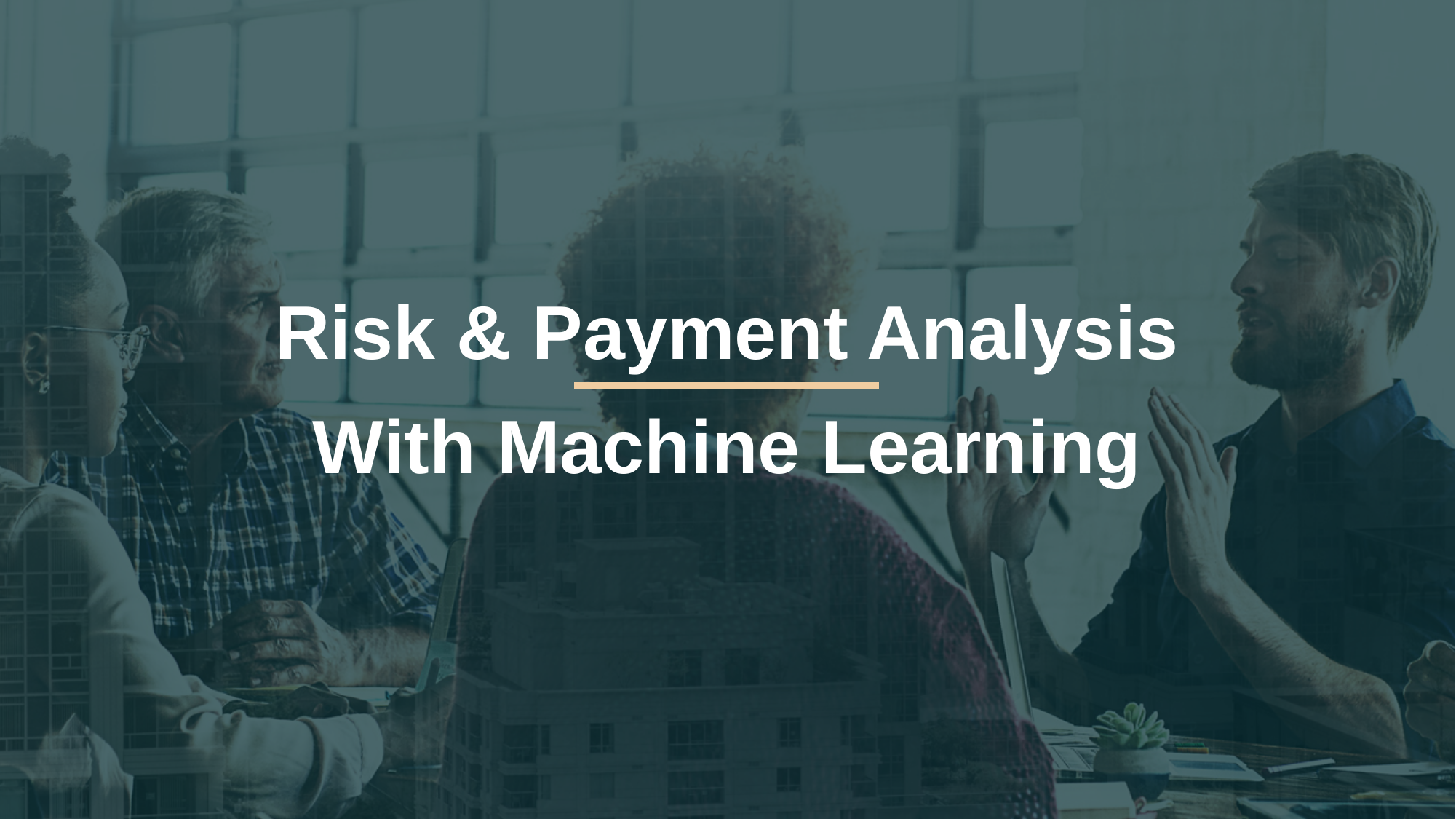

# Risk & Payment Analysis With Machine Learning